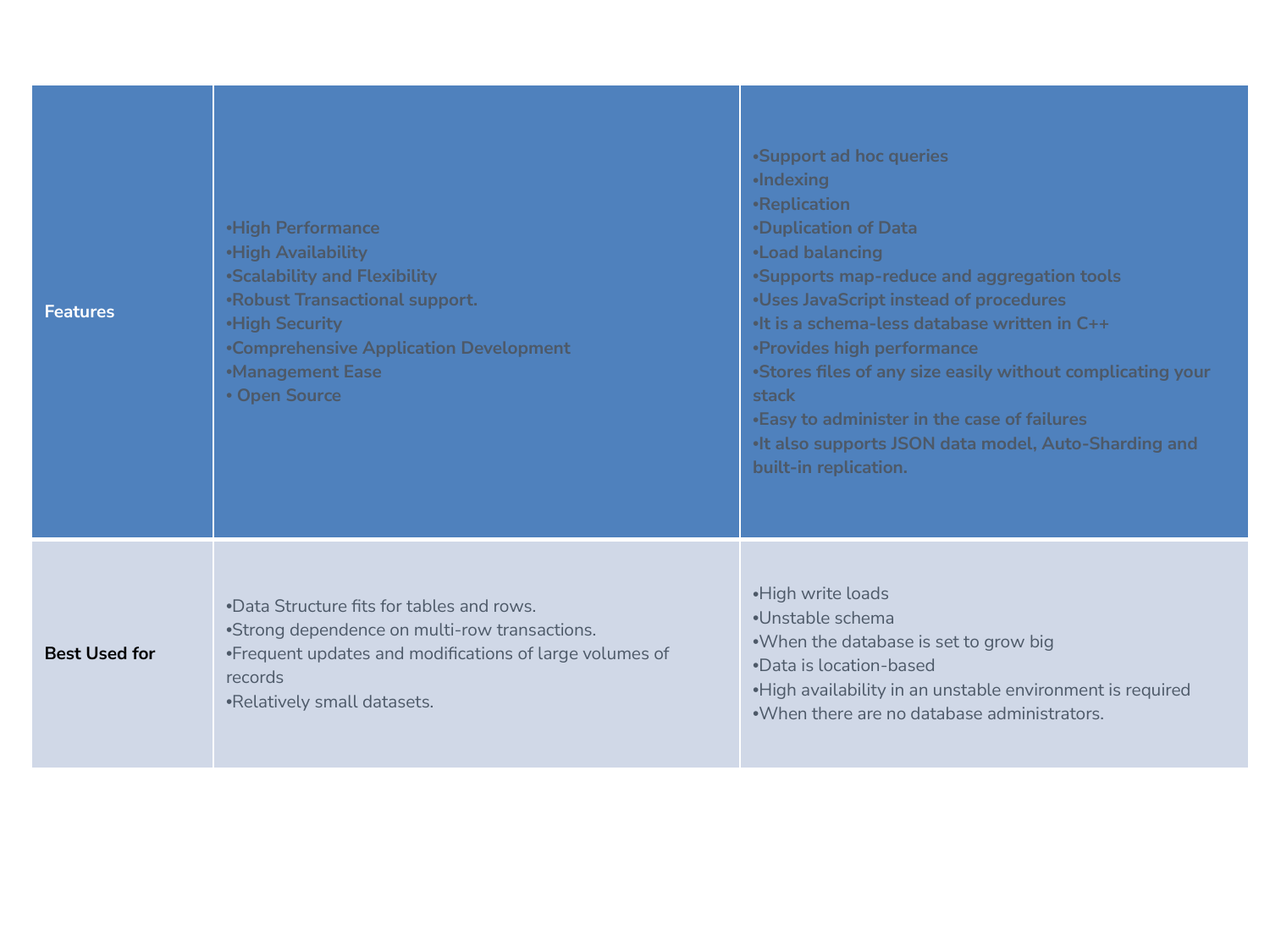

| Features | High Performance High Availability Scalability and Flexibility Robust Transactional support. High Security Comprehensive Application Development Management Ease  Open Source | Support ad hoc queries Indexing Replication Duplication of Data Load balancing Supports map-reduce and aggregation tools Uses JavaScript instead of procedures It is a schema-less database written in C++ Provides high performance Stores files of any size easily without complicating your stack Easy to administer in the case of failures It also supports JSON data model, Auto-Sharding and built-in replication. |
| --- | --- | --- |
| Best Used for | Data Structure fits for tables and rows. Strong dependence on multi-row transactions. Frequent updates and modifications of large volumes of records Relatively small datasets. | High write loads Unstable schema When the database is set to grow big Data is location-based High availability in an unstable environment is required When there are no database administrators. |